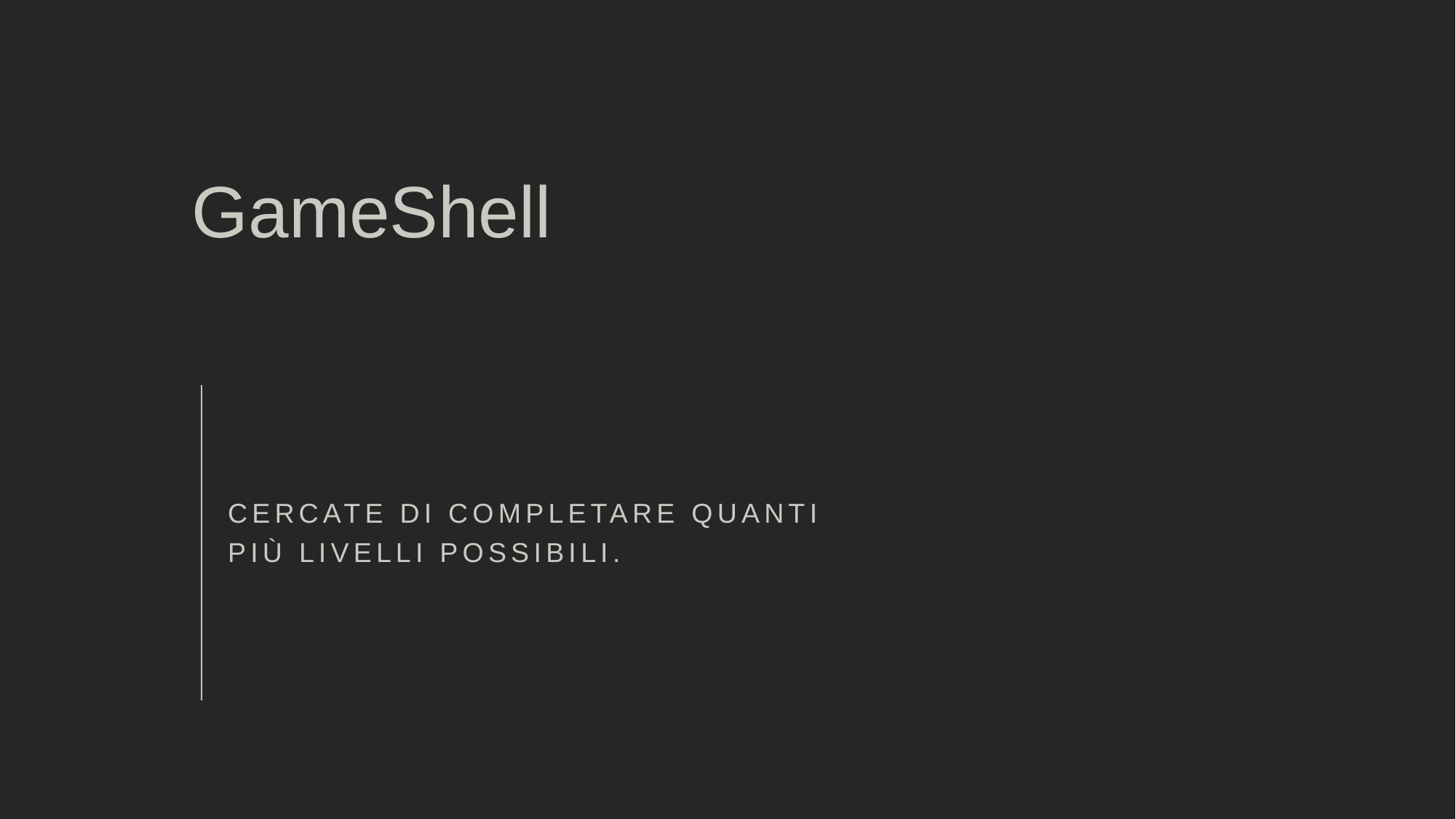

# GameShell
Cercate di completare quanti più livelli possibili.